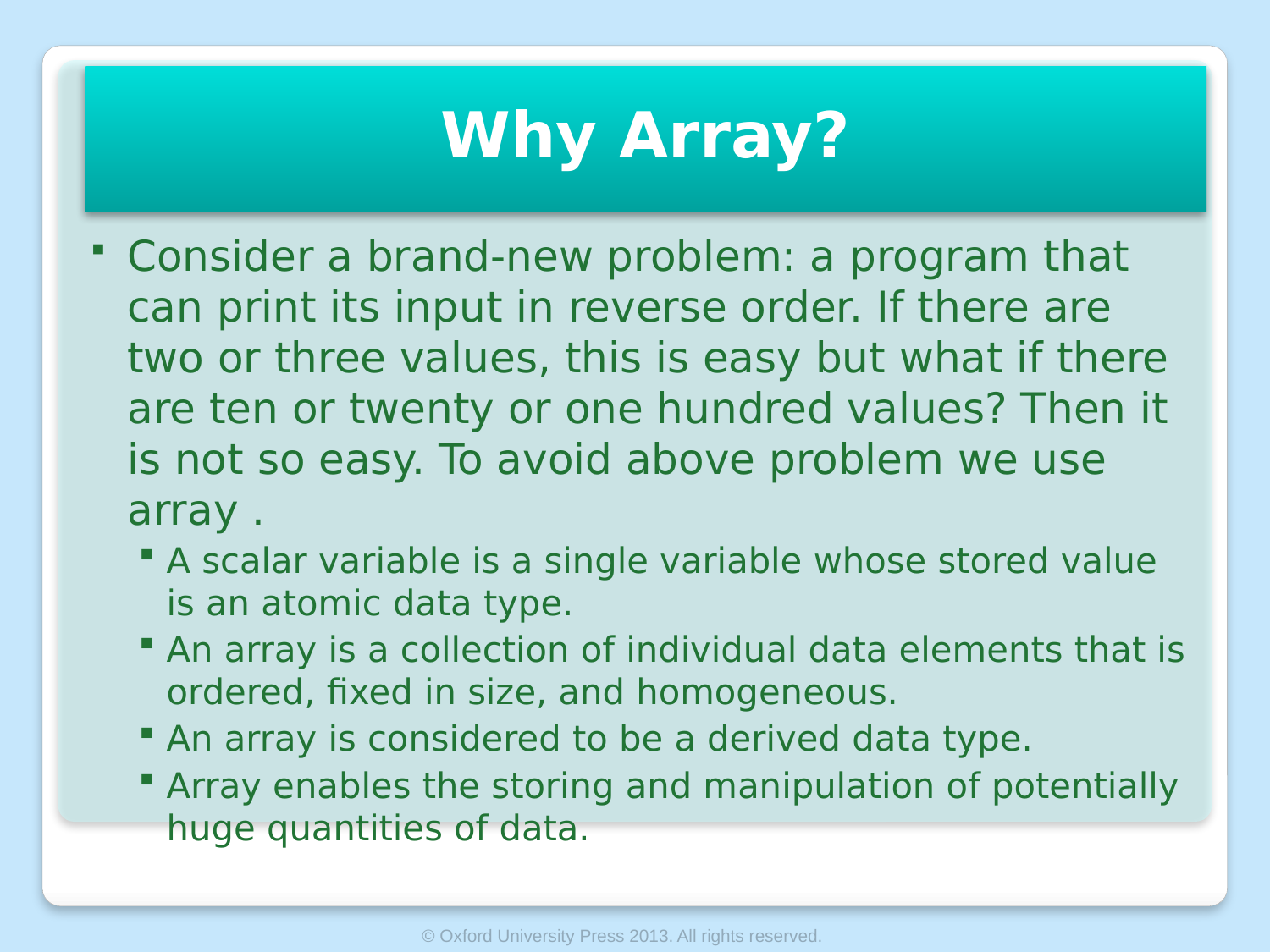

# Why Array?
Consider a brand-new problem: a program that can print its input in reverse order. If there are two or three values, this is easy but what if there are ten or twenty or one hundred values? Then it is not so easy. To avoid above problem we use array .
A scalar variable is a single variable whose stored value is an atomic data type.
An array is a collection of individual data elements that is ordered, fixed in size, and homogeneous.
An array is considered to be a derived data type.
Array enables the storing and manipulation of potentially huge quantities of data.
© Oxford University Press 2013. All rights reserved.